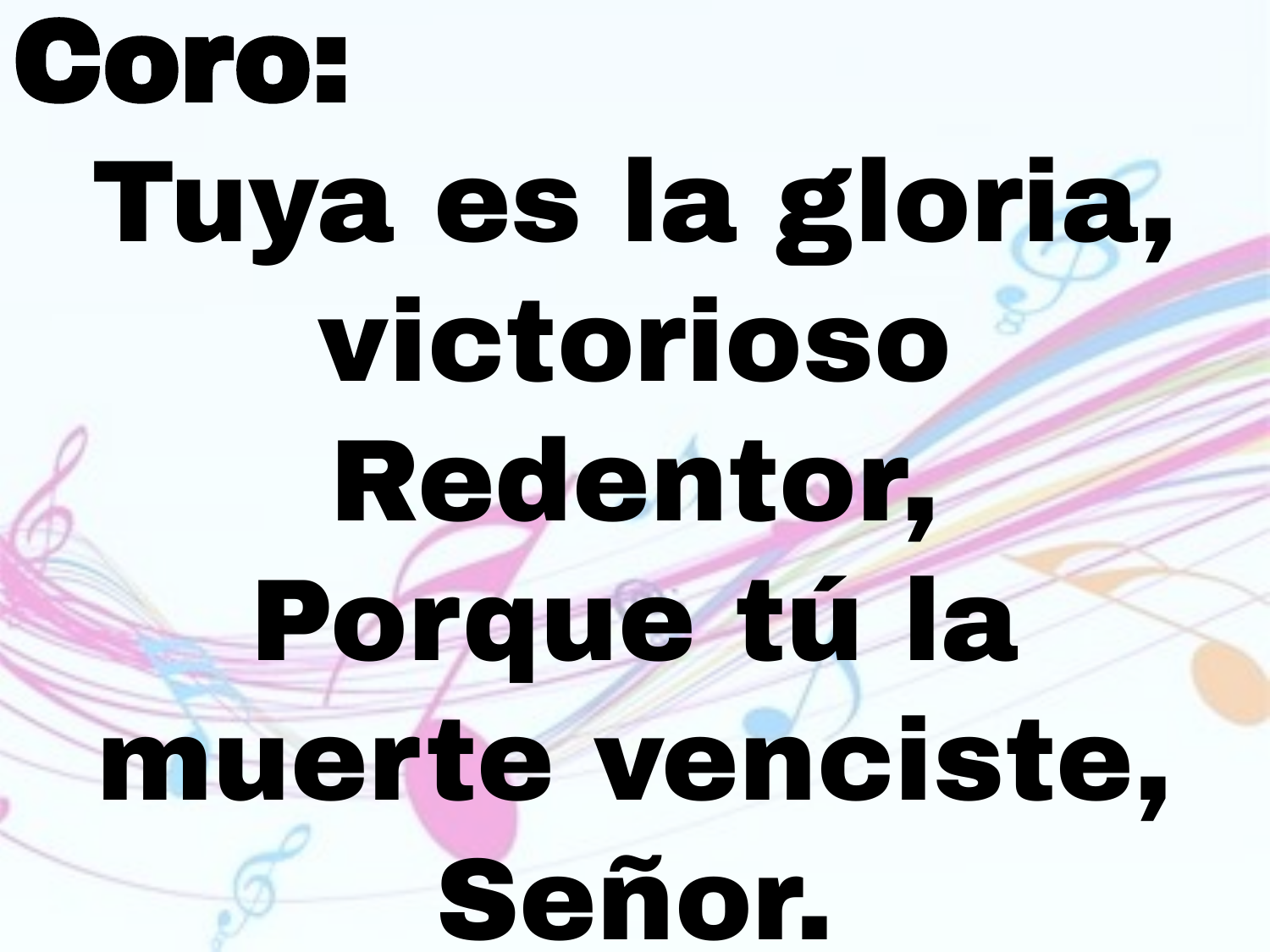

Coro:
Tuya es la gloria, victorioso Redentor,
Porque tú la muerte venciste, Señor.